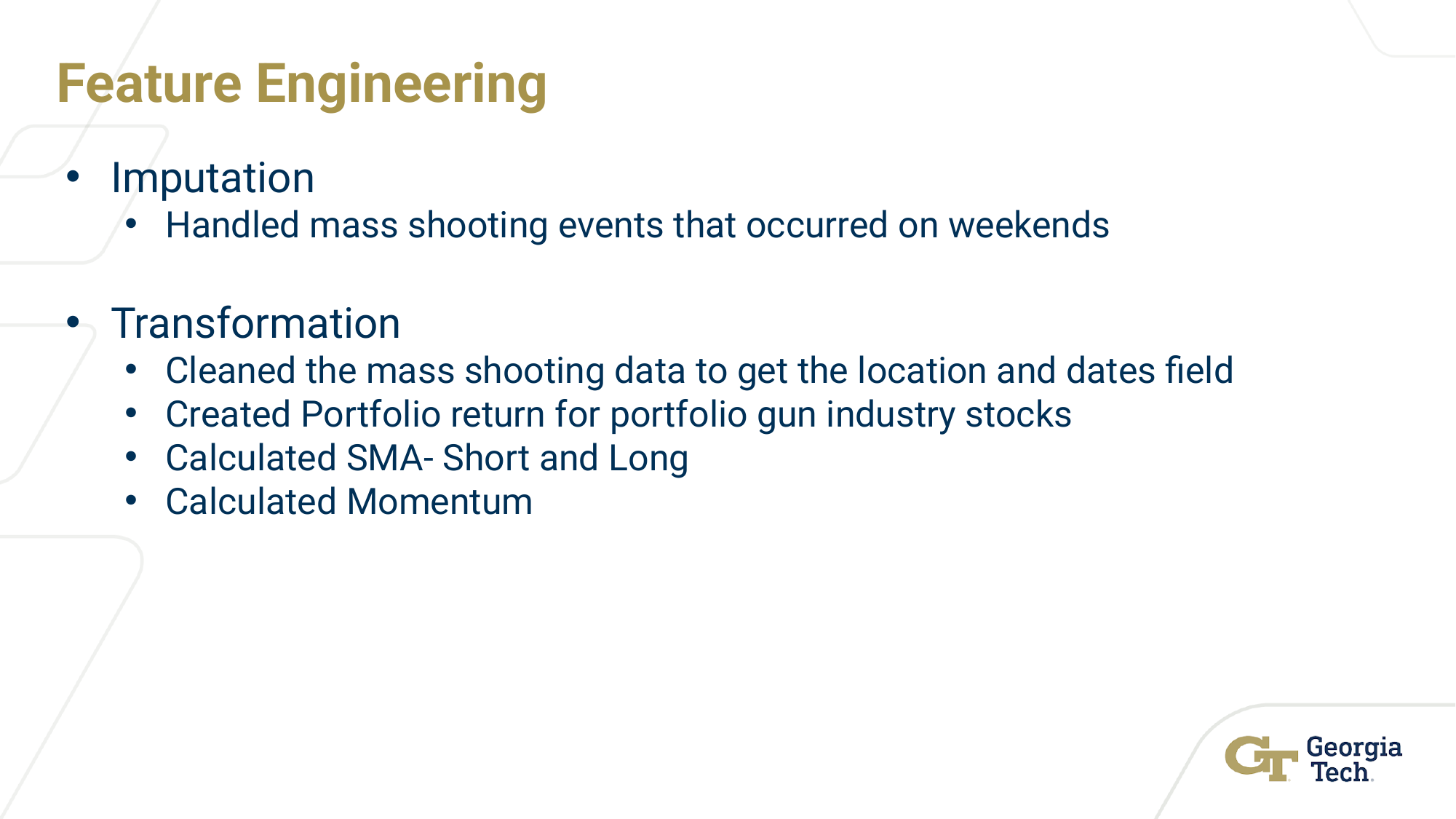

# Feature Engineering
Imputation
Handled mass shooting events that occurred on weekends

Transformation
Cleaned the mass shooting data to get the location and dates field
Created Portfolio return for portfolio gun industry stocks
Calculated SMA- Short and Long
Calculated Momentum